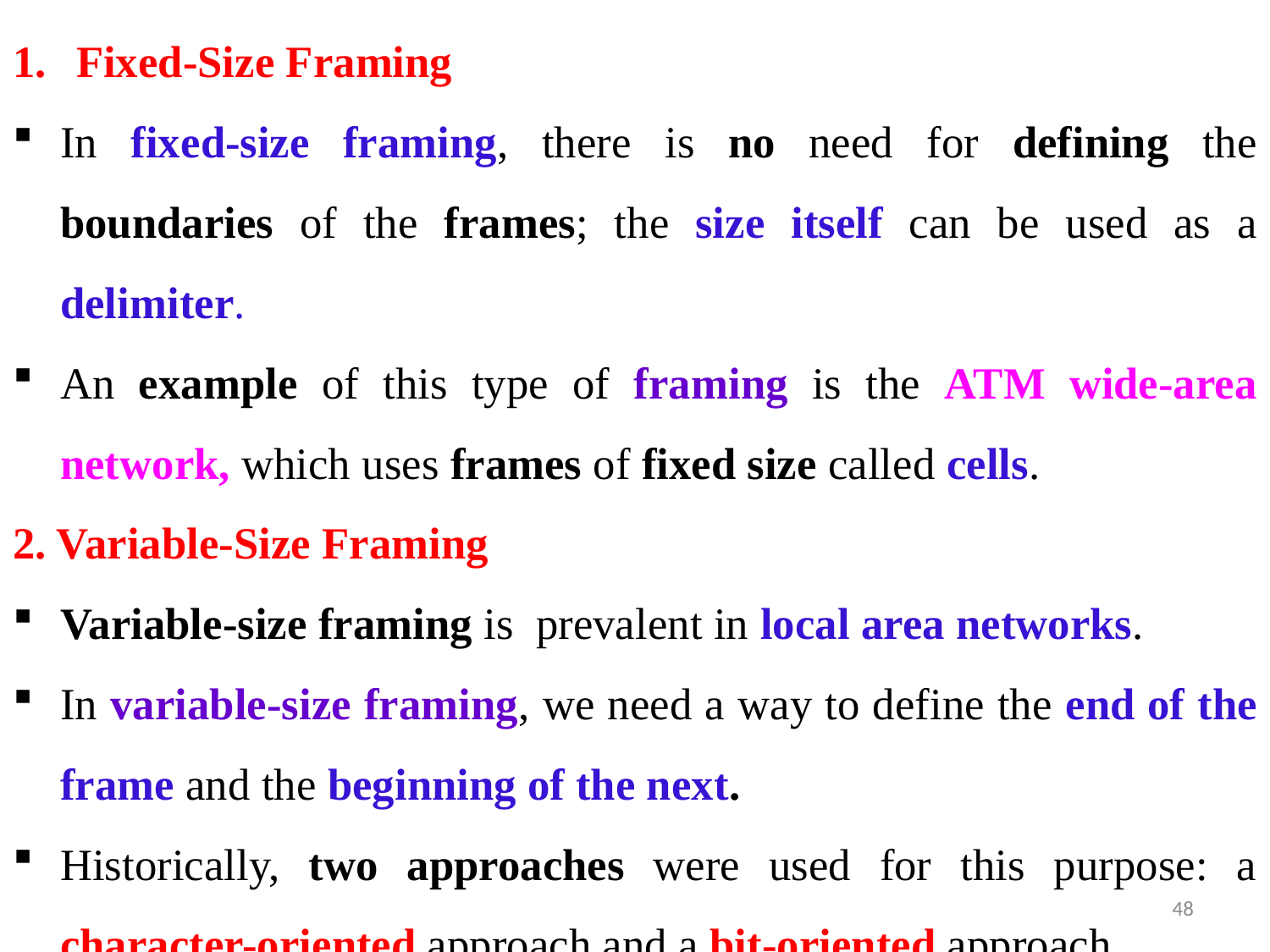

Fixed-Size Framing
In fixed-size framing, there is no need for defining the boundaries of the frames; the size itself can be used as a delimiter.
An example of this type of framing is the ATM wide-area network, which uses frames of fixed size called cells.
2. Variable-Size Framing
Variable-size framing is  prevalent in local area networks.
In variable-size framing, we need a way to define the end of the frame and the beginning of the next.
Historically, two approaches were used for this purpose: a character-oriented approach and a bit-oriented approach.
48